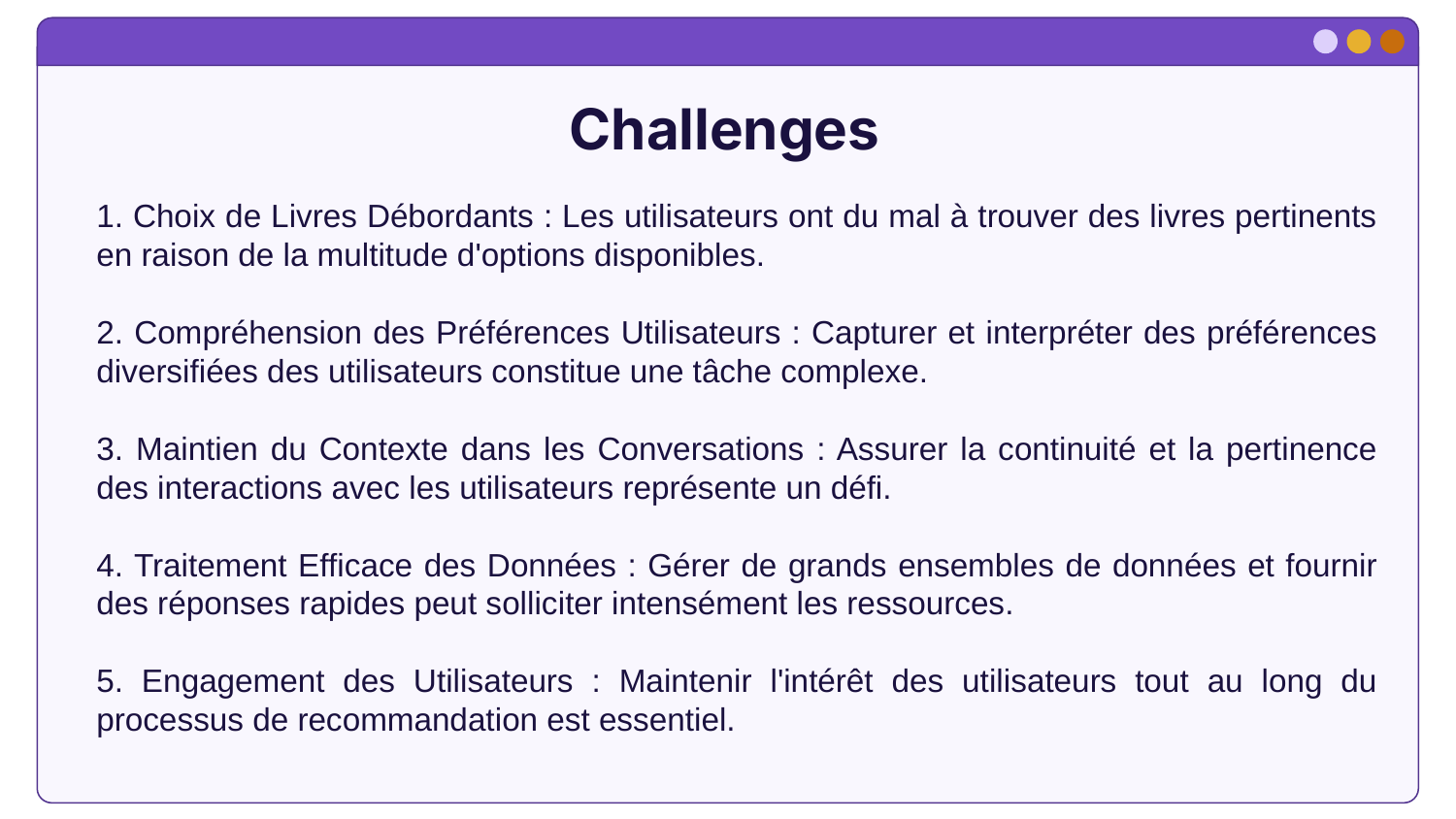

# Challenges
1. Choix de Livres Débordants : Les utilisateurs ont du mal à trouver des livres pertinents en raison de la multitude d'options disponibles.

2. Compréhension des Préférences Utilisateurs : Capturer et interpréter des préférences diversifiées des utilisateurs constitue une tâche complexe.

3. Maintien du Contexte dans les Conversations : Assurer la continuité et la pertinence des interactions avec les utilisateurs représente un défi.

4. Traitement Efficace des Données : Gérer de grands ensembles de données et fournir des réponses rapides peut solliciter intensément les ressources.

5. Engagement des Utilisateurs : Maintenir l'intérêt des utilisateurs tout au long du processus de recommandation est essentiel.